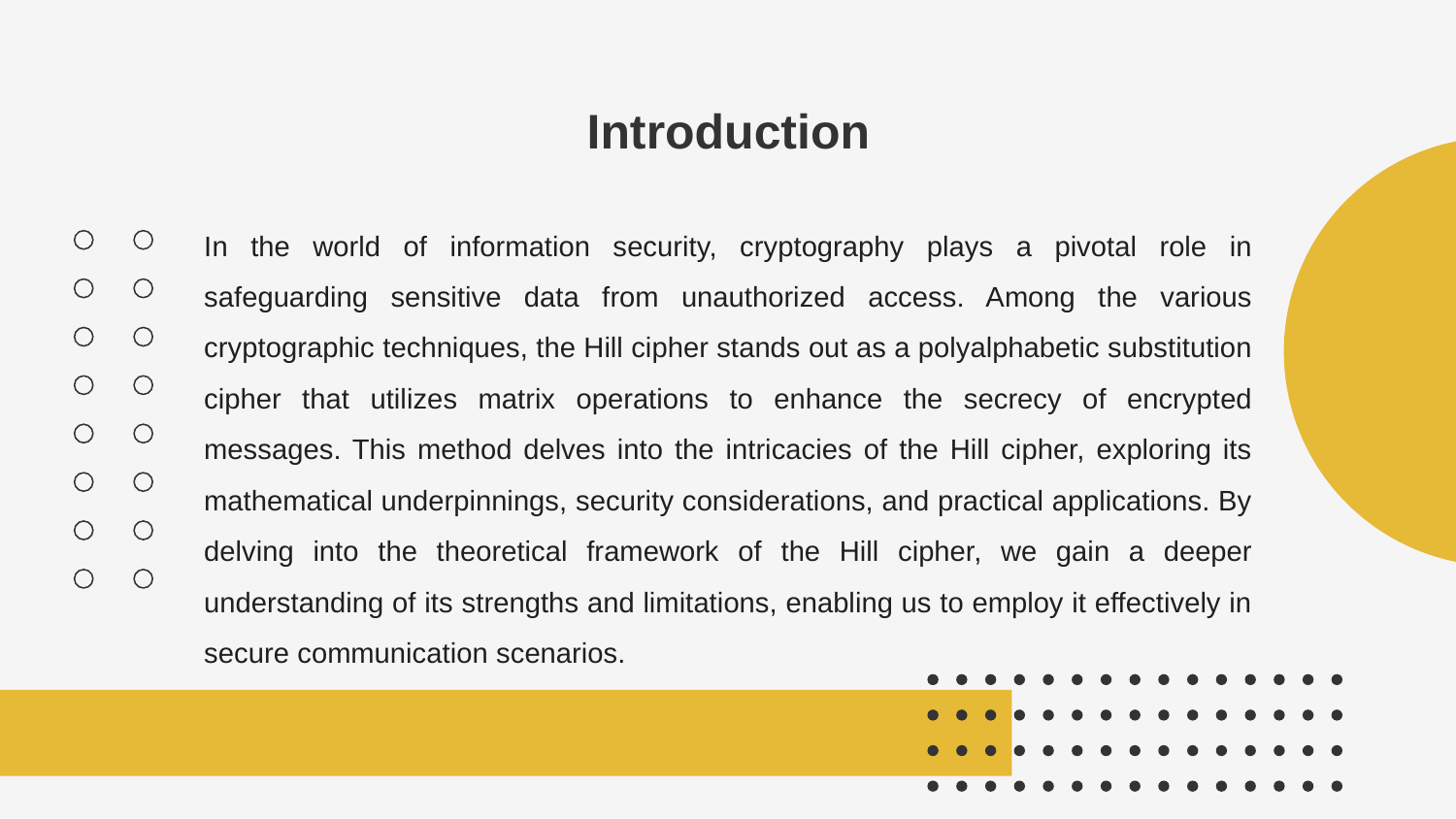

# Introduction
In the world of information security, cryptography plays a pivotal role in safeguarding sensitive data from unauthorized access. Among the various cryptographic techniques, the Hill cipher stands out as a polyalphabetic substitution cipher that utilizes matrix operations to enhance the secrecy of encrypted messages. This method delves into the intricacies of the Hill cipher, exploring its mathematical underpinnings, security considerations, and practical applications. By delving into the theoretical framework of the Hill cipher, we gain a deeper understanding of its strengths and limitations, enabling us to employ it effectively in secure communication scenarios.